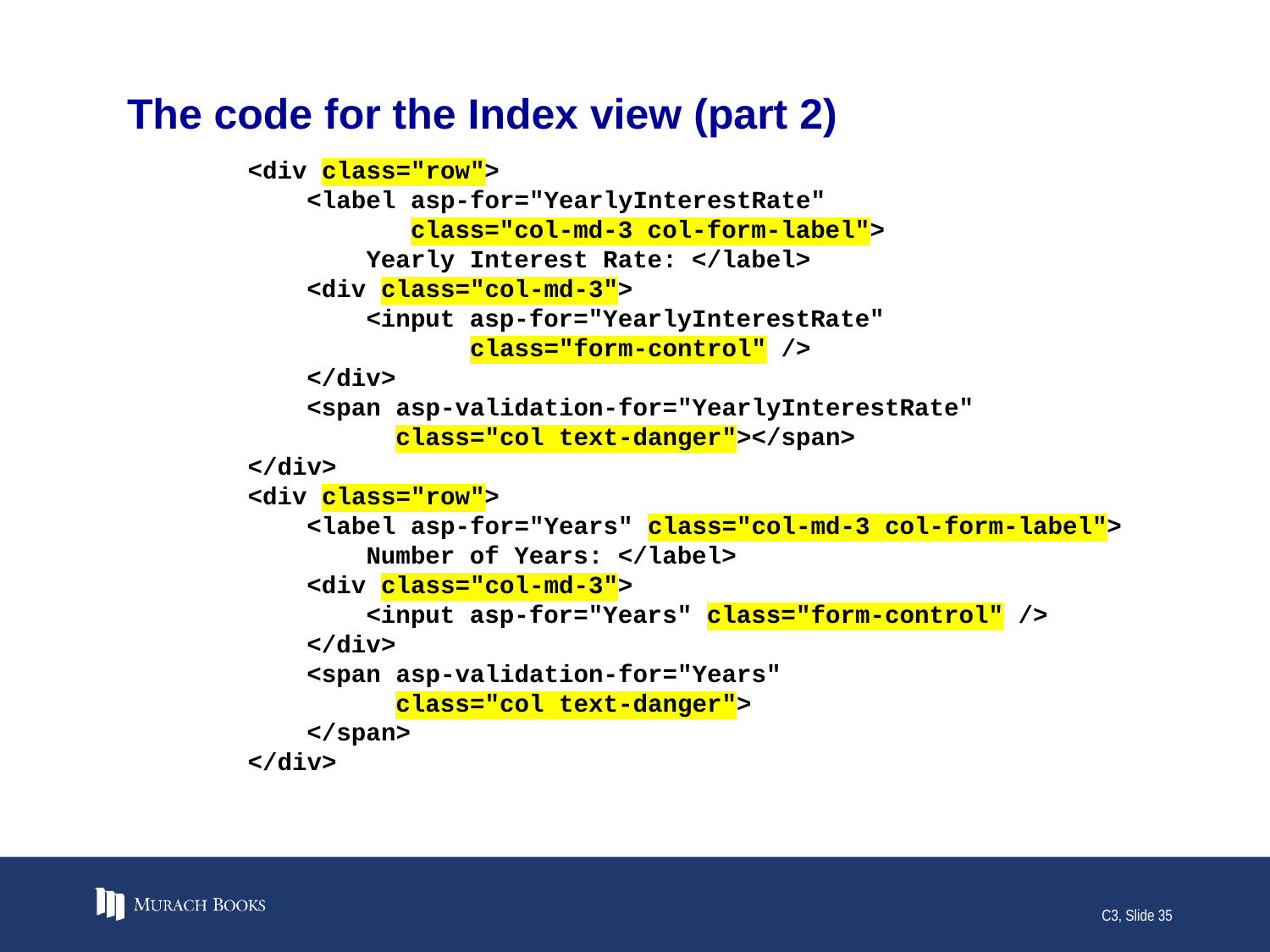

# The code for the Index view (part 2)
        <div class="row">
            <label asp-for="YearlyInterestRate"
                   class="col-md-3 col-form-label">
                Yearly Interest Rate: </label>
            <div class="col-md-3">
                <input asp-for="YearlyInterestRate"
                       class="form-control" />
            </div>
            <span asp-validation-for="YearlyInterestRate"
                  class="col text-danger"></span>
        </div>
        <div class="row">
            <label asp-for="Years" class="col-md-3 col-form-label">
                Number of Years: </label>
            <div class="col-md-3">
                <input asp-for="Years" class="form-control" />
            </div>
            <span asp-validation-for="Years"
                  class="col text-danger">
            </span>
        </div>

C3, Slide 35